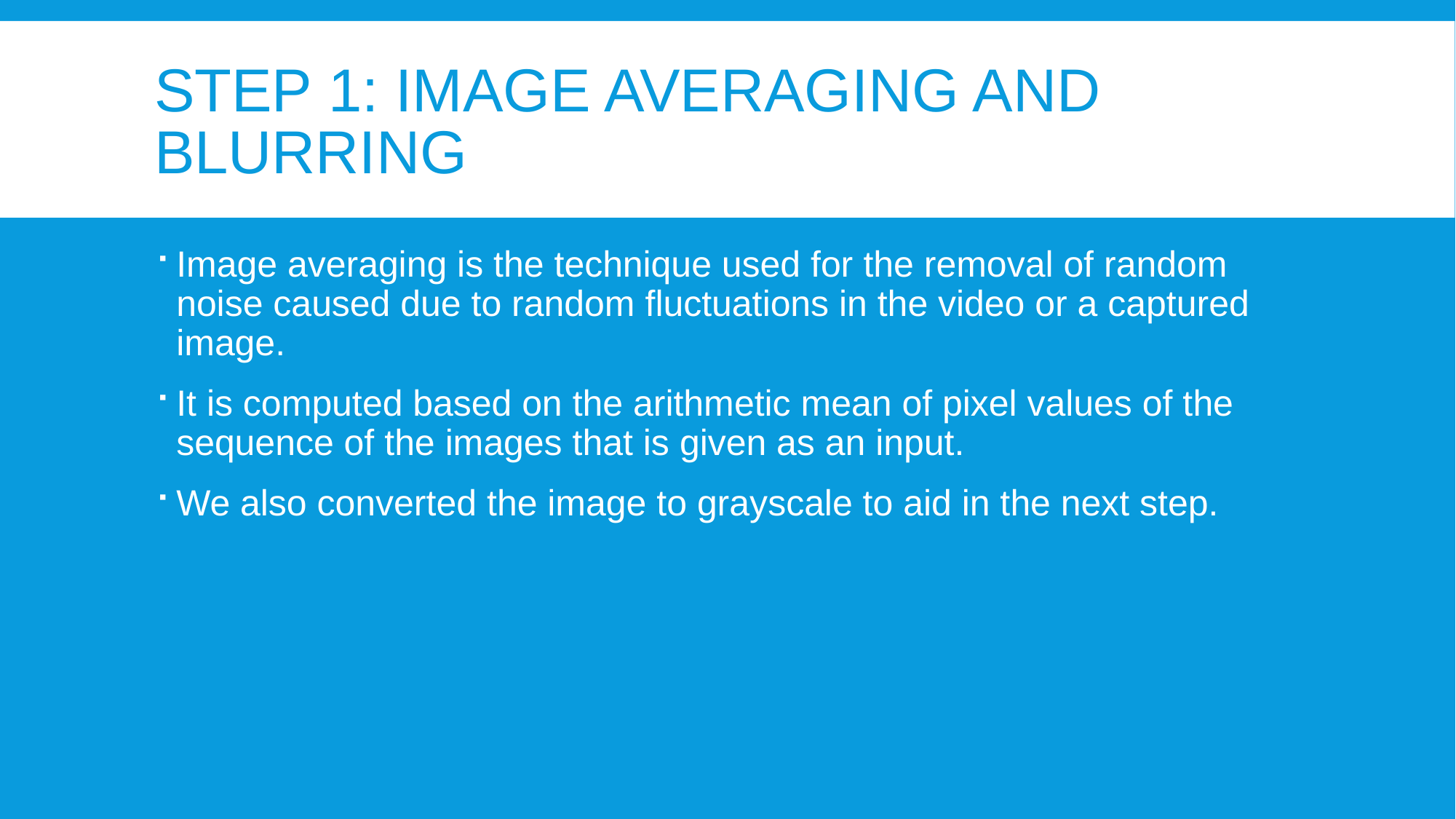

# Step 1: Image averaging and blurring
Image averaging is the technique used for the removal of random noise caused due to random fluctuations in the video or a captured image.
It is computed based on the arithmetic mean of pixel values of the sequence of the images that is given as an input.
We also converted the image to grayscale to aid in the next step.